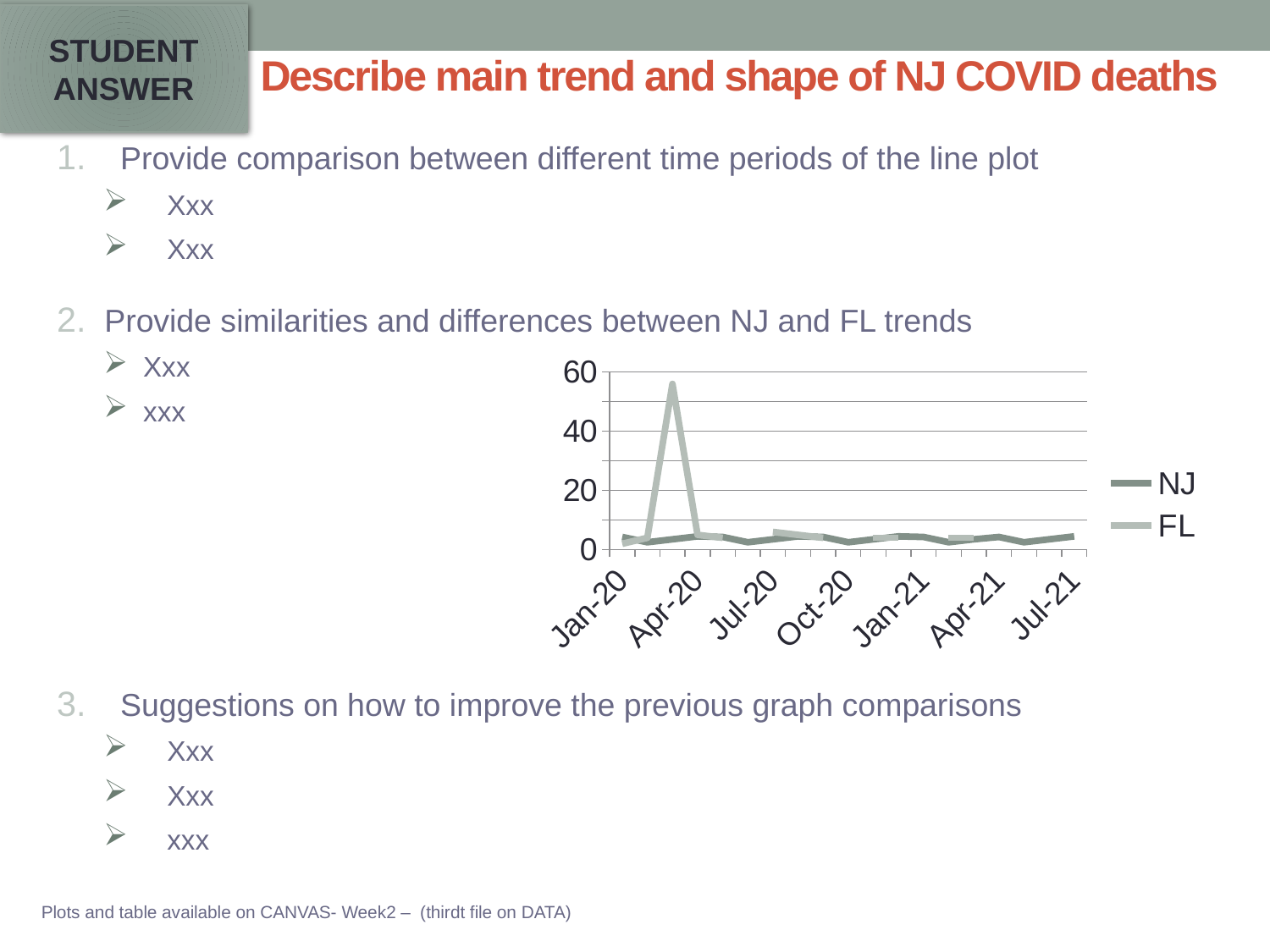

STUDENT ANSWER
# Describe main trend and shape of NJ COVID deaths
Provide comparison between different time periods of the line plot
Xxx
Xxx
Provide similarities and differences between NJ and FL trends
Xxx
xxx

Suggestions on how to improve the previous graph comparisons
Xxx
Xxx
xxx

### Chart

| Category | NJ | FL |
|---|---|---|
| 43831 | 4.3 | 2.0 |
| 43862 | 2.5 | 4.0 |
| 43891 | 3.5 | 56.0 |
| 43922 | 4.5 | 5.0 |
| 43952 | 4.3 | 4.0 |
| 43983 | 2.5 | None |
| 44013 | 3.5 | 6.0 |
| 44044 | 4.5 | 5.0 |
| 44075 | 4.3 | 4.0 |
| 44105 | 2.5 | None |
| 44136 | 3.5 | 4.0 |
| 44166 | 4.5 | 4.0 |
| 44197 | 4.3 | None |
| 44228 | 2.5 | 4.0 |
| 44256 | 3.5 | 4.0 |
| 44287 | 4.3 | None |
| 44317 | 2.5 | None |
| 44348 | 3.5 | None |
| 44378 | 4.5 | None |
Plots and table available on CANVAS- Week2 –  (thirdt file on DATA)